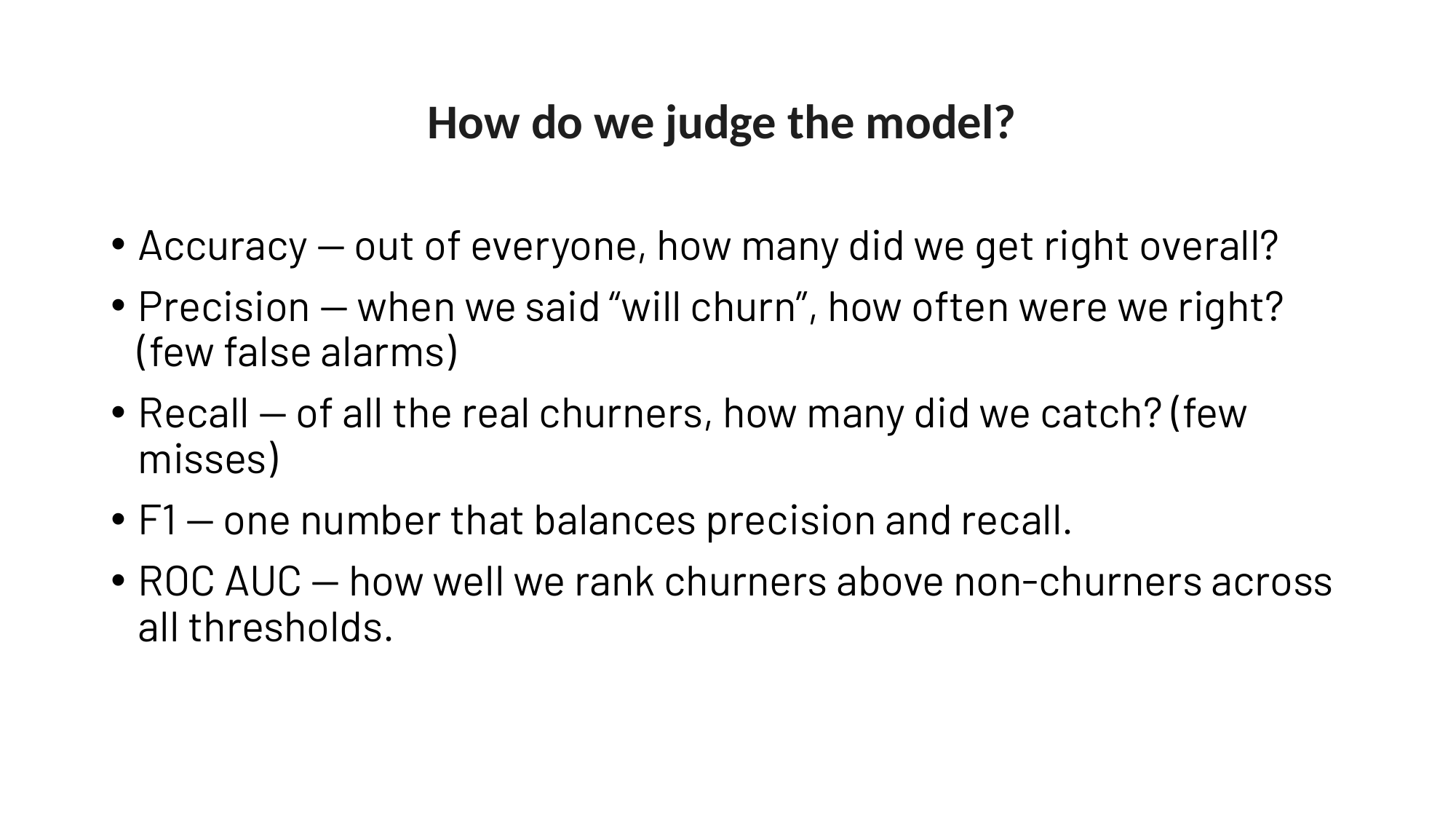

# How do we judge the model?
Accuracy — out of everyone, how many did we get right overall?
Precision — when we said “will churn”, how often were we right? (few false alarms)
Recall — of all the real churners, how many did we catch? (few misses)
F1 — one number that balances precision and recall.
ROC AUC — how well we rank churners above non‑churners across all thresholds.